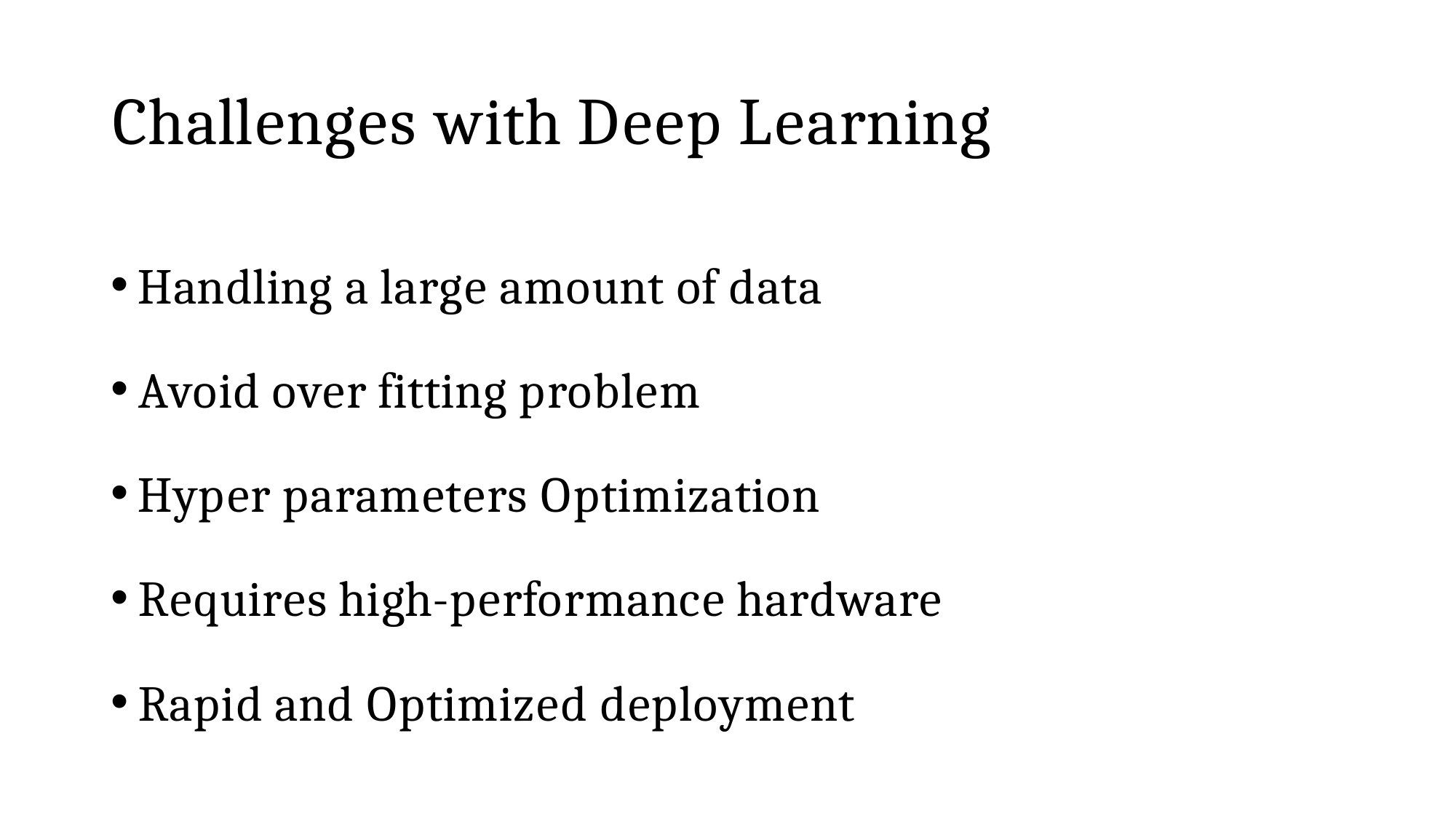

# Challenges with Deep Learning
Handling a large amount of data
Avoid over fitting problem
Hyper parameters Optimization
Requires high-performance hardware
Rapid and Optimized deployment